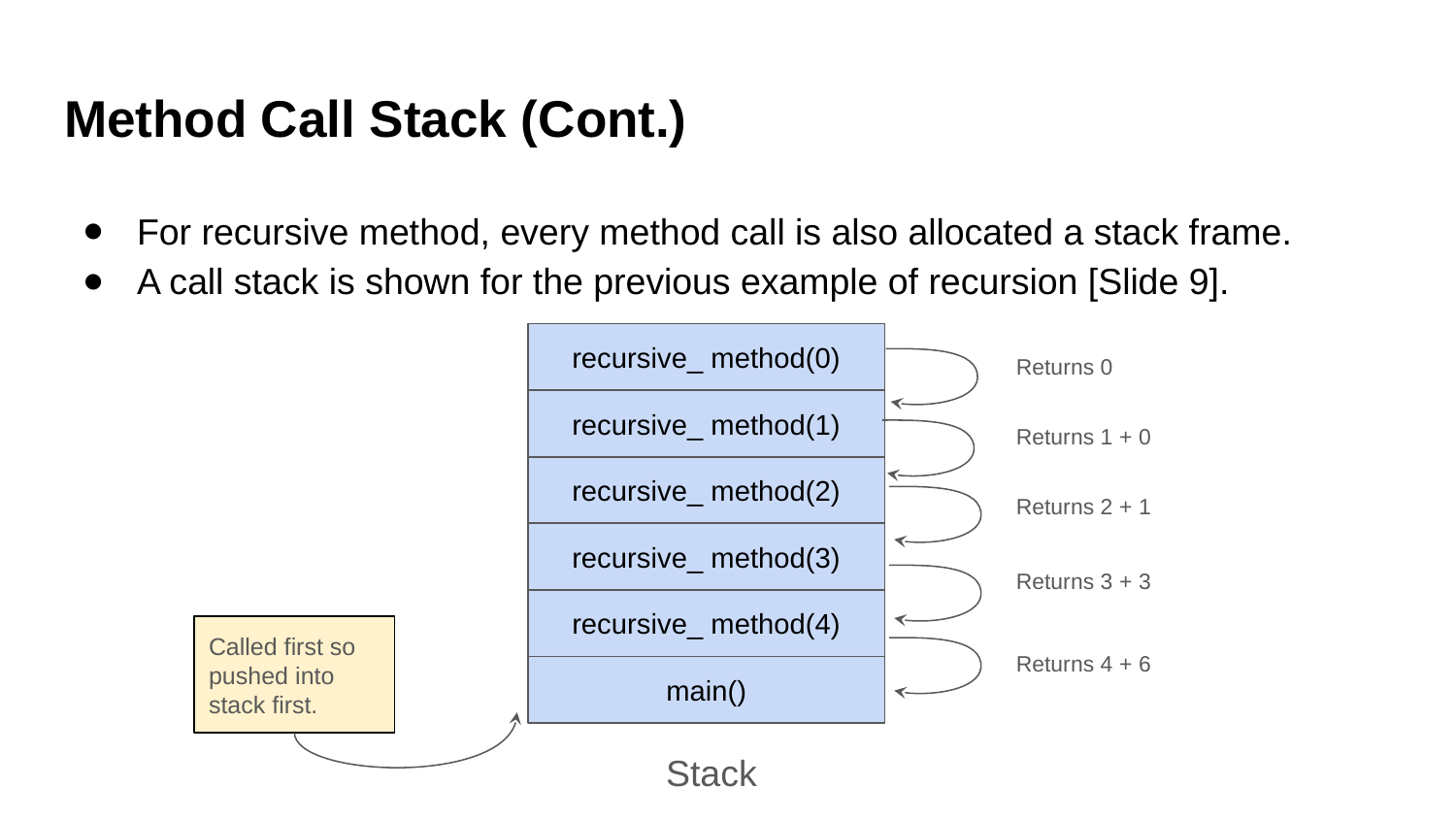

# Method Call Stack (Cont.)
For recursive method, every method call is also allocated a stack frame.
A call stack is shown for the previous example of recursion [Slide 9].

recursive_ method(0)

Returns 0

recursive_ method(1)
Returns 1 + 0

recursive_ method(2)
Returns 2 + 1

recursive_ method(3)
Returns 3 + 3

recursive_ method(4)
Called first so pushed into stack first.
Returns 4 + 6

main()
Stack